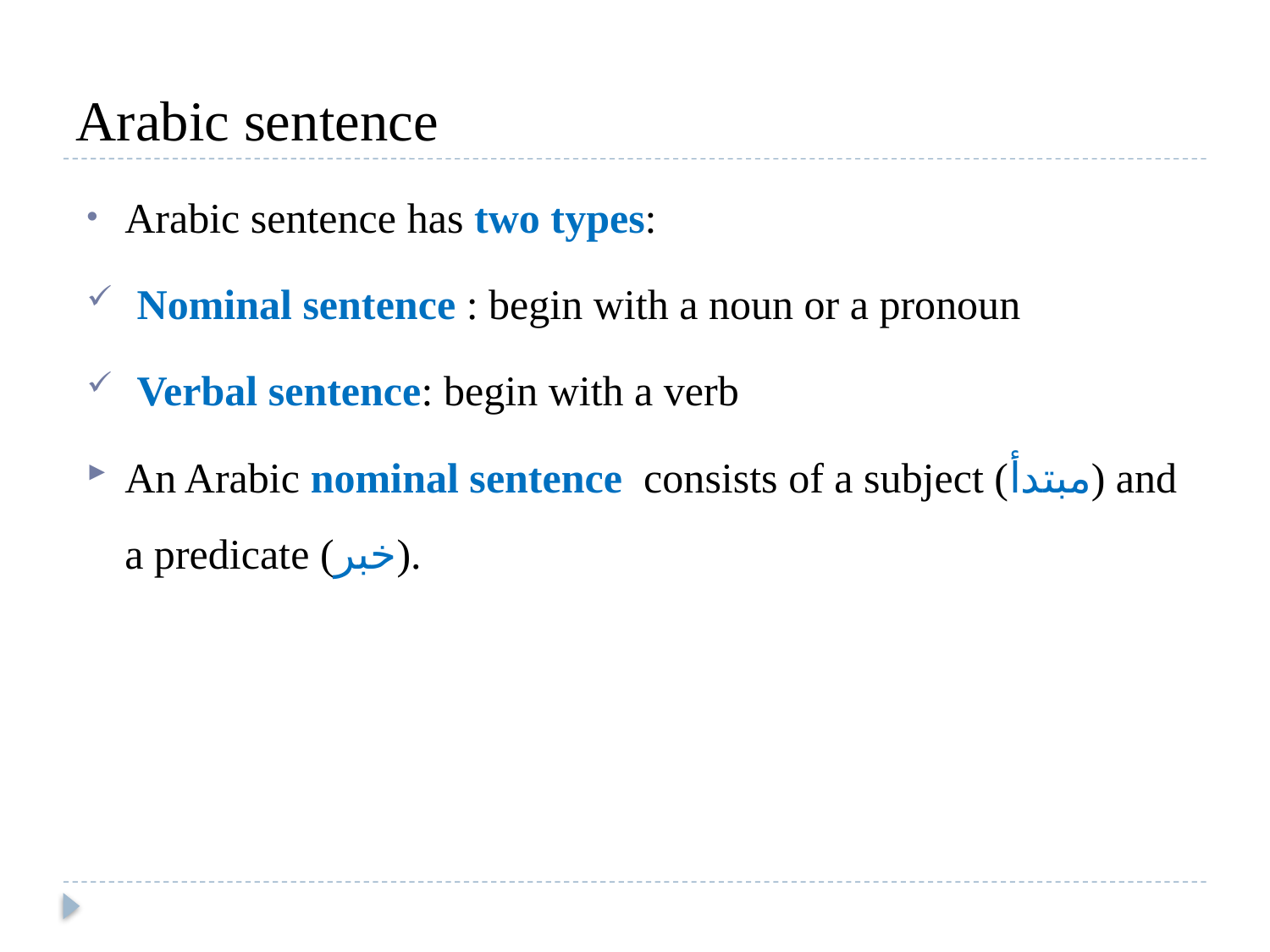

# Arabic sentence
Arabic sentence has two types:
 Nominal sentence : begin with a noun or a pronoun
 Verbal sentence: begin with a verb
An Arabic nominal sentence  consists of a subject (مبتدأ) and a predicate (خبر).